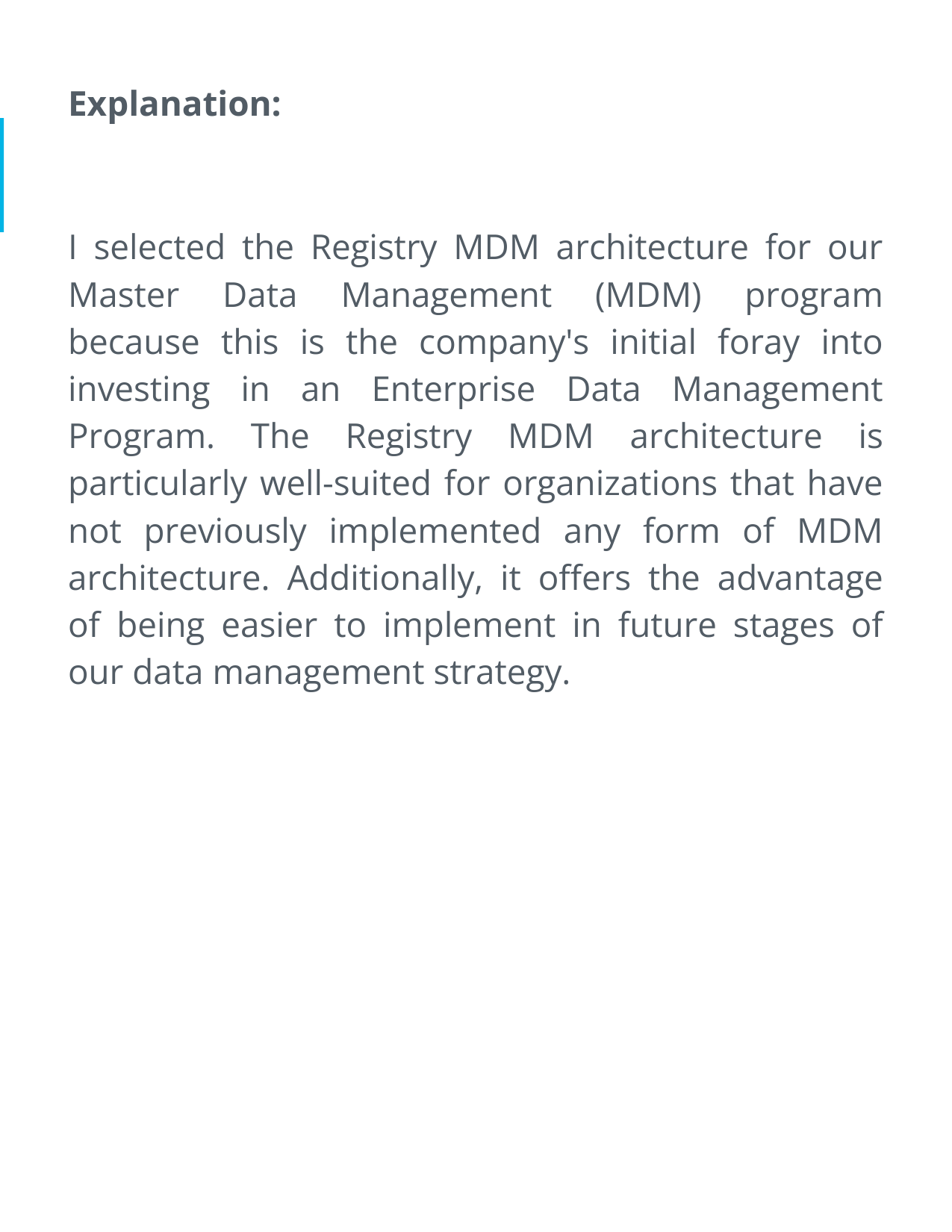

Explanation:

I selected the Registry MDM architecture for our Master Data Management (MDM) program because this is the company's initial foray into investing in an Enterprise Data Management Program. The Registry MDM architecture is particularly well-suited for organizations that have not previously implemented any form of MDM architecture. Additionally, it offers the advantage of being easier to implement in future stages of our data management strategy.